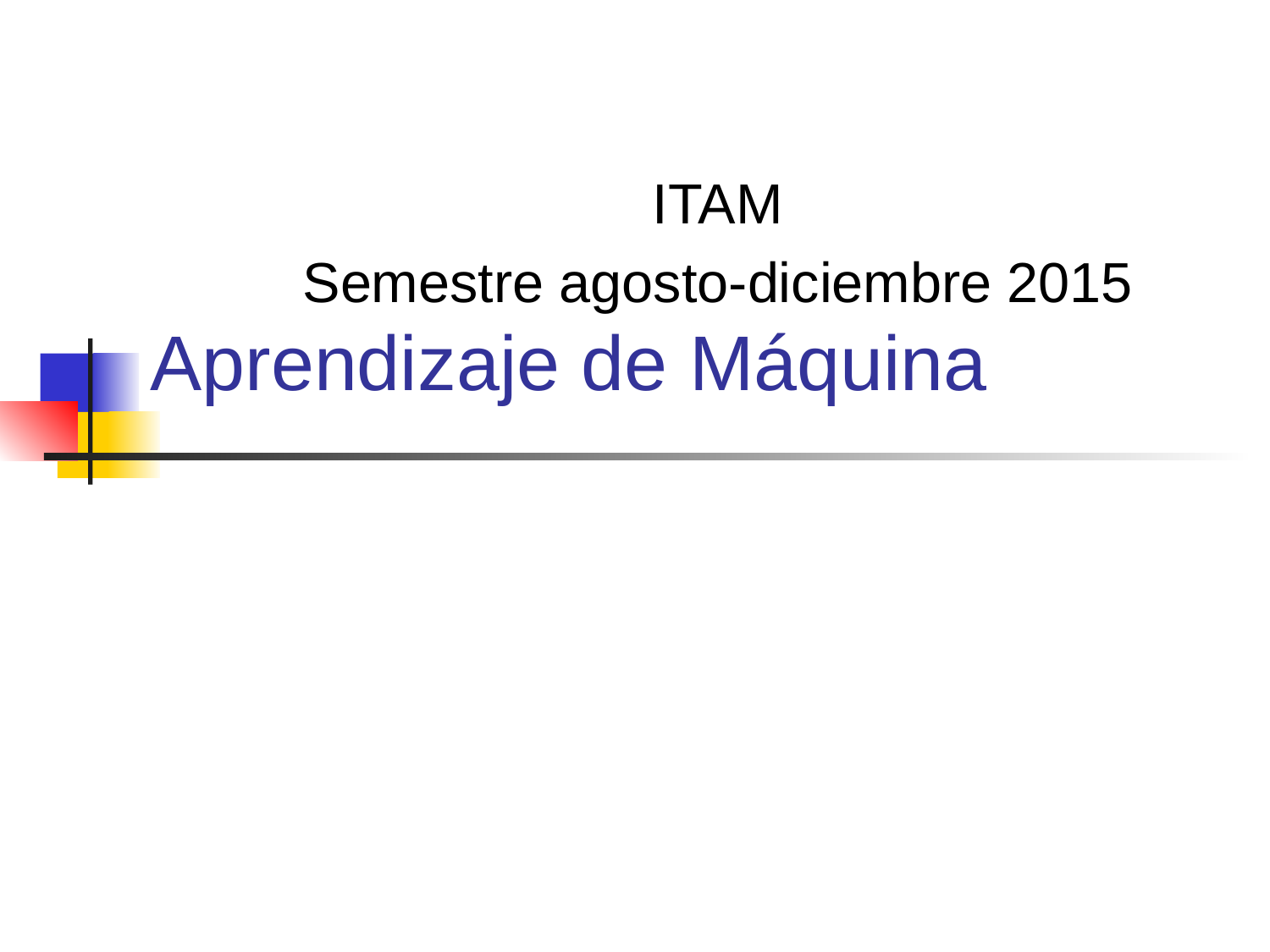

ITAM
Semestre agosto-diciembre 2015
# Aprendizaje de Máquina